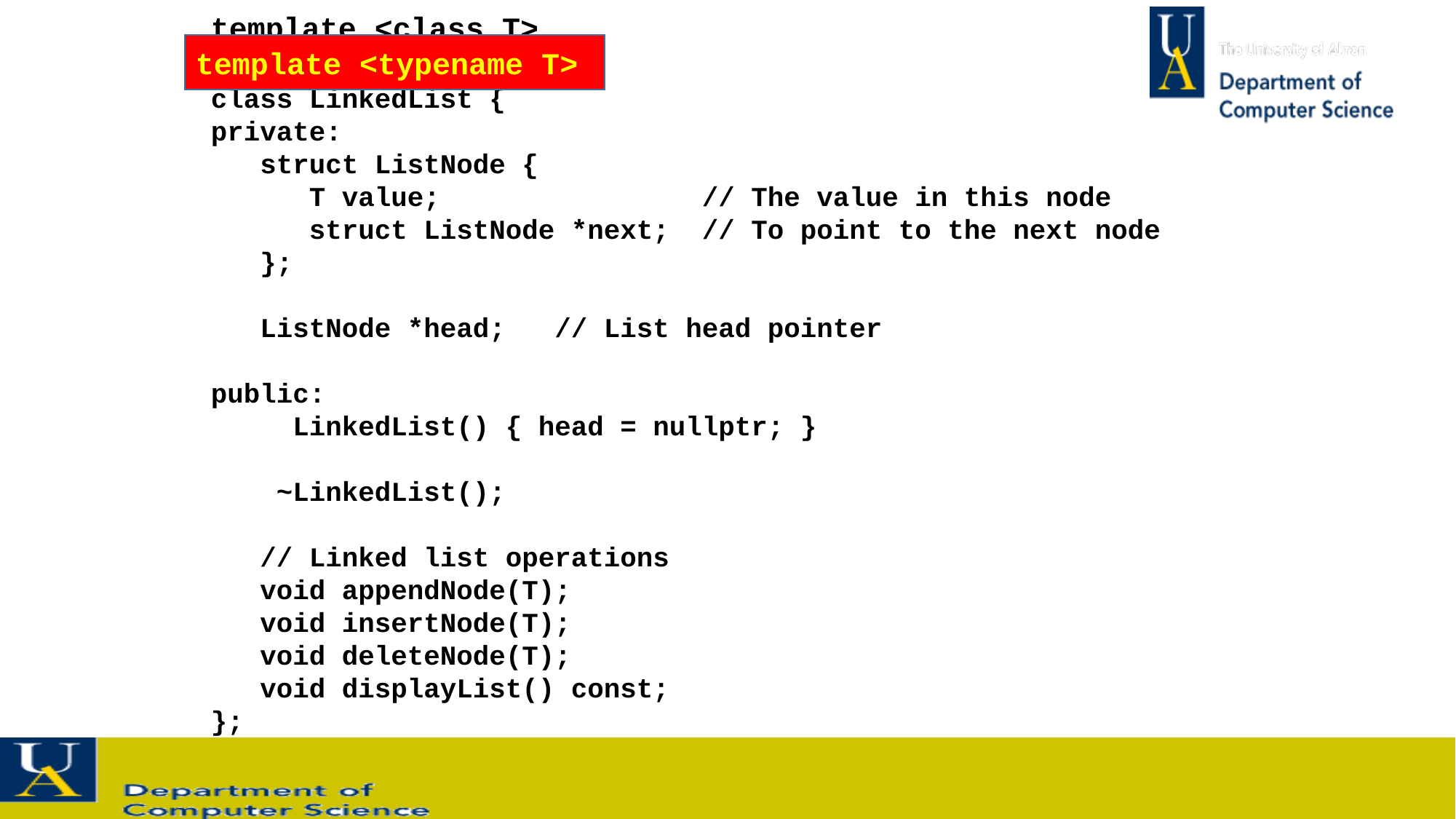

template <class T>

class LinkedList {
private:
   struct ListNode {
      T value;                // The value in this node
      struct ListNode *next;  // To point to the next node
   };

   ListNode *head;   // List head pointer

public:
     LinkedList() { head = nullptr; }

    ~LinkedList();

   // Linked list operations
   void appendNode(T);
   void insertNode(T);
   void deleteNode(T);
   void displayList() const;
};

template <typename T>